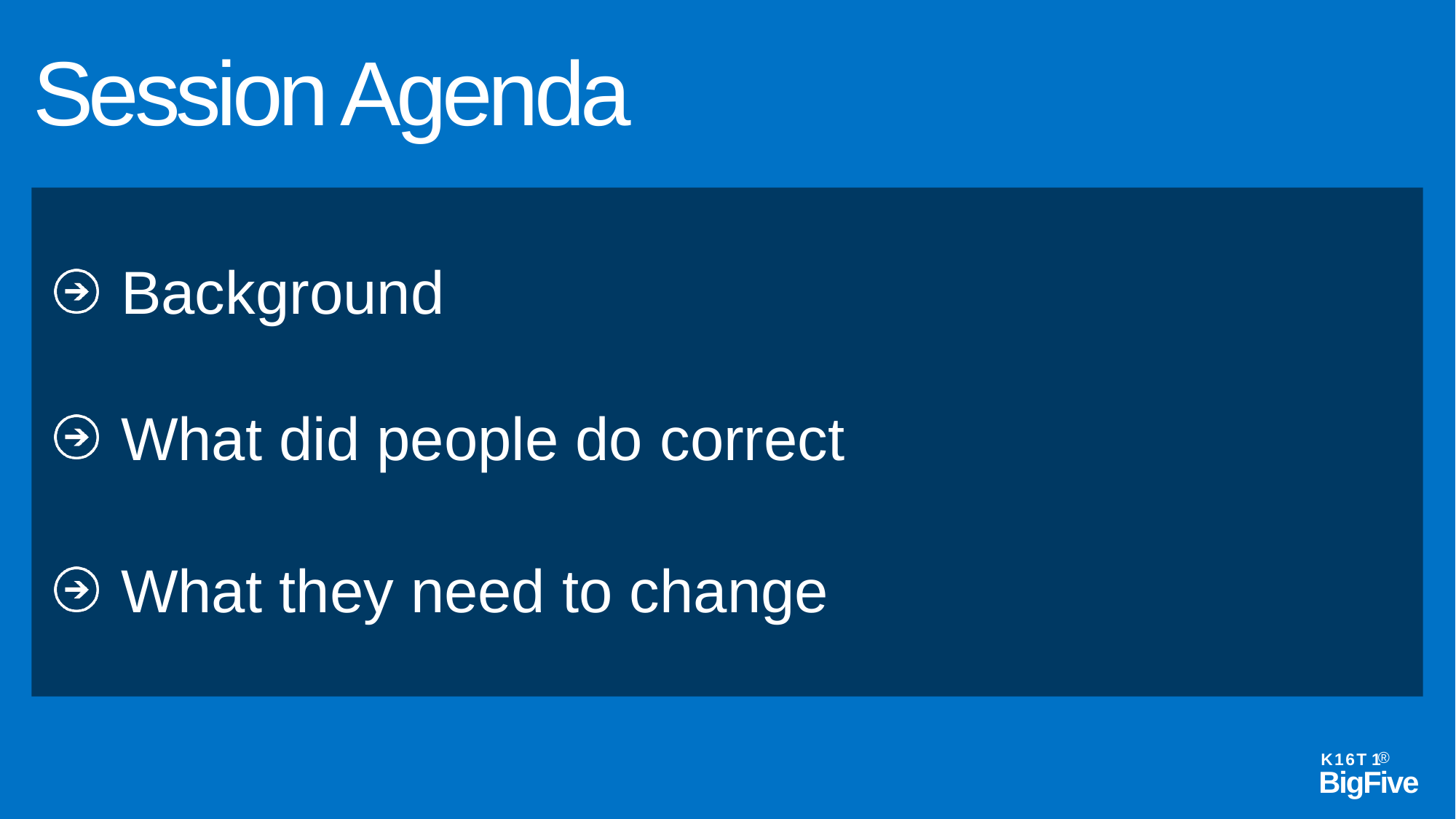

Session Agenda

Background
What did people do correct
What they need to change